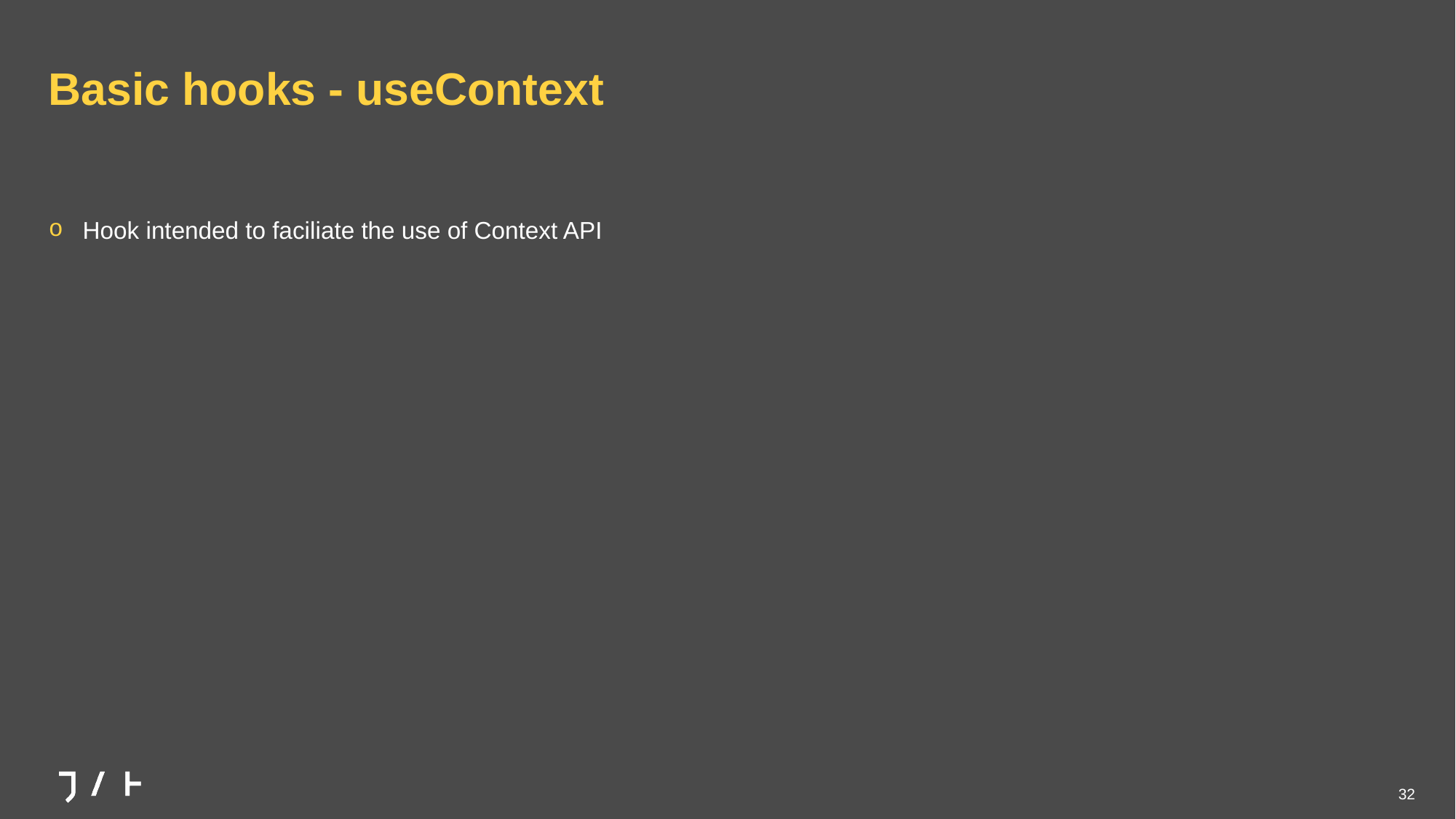

# Basic hooks - useContext
Hook intended to faciliate the use of Context API
32